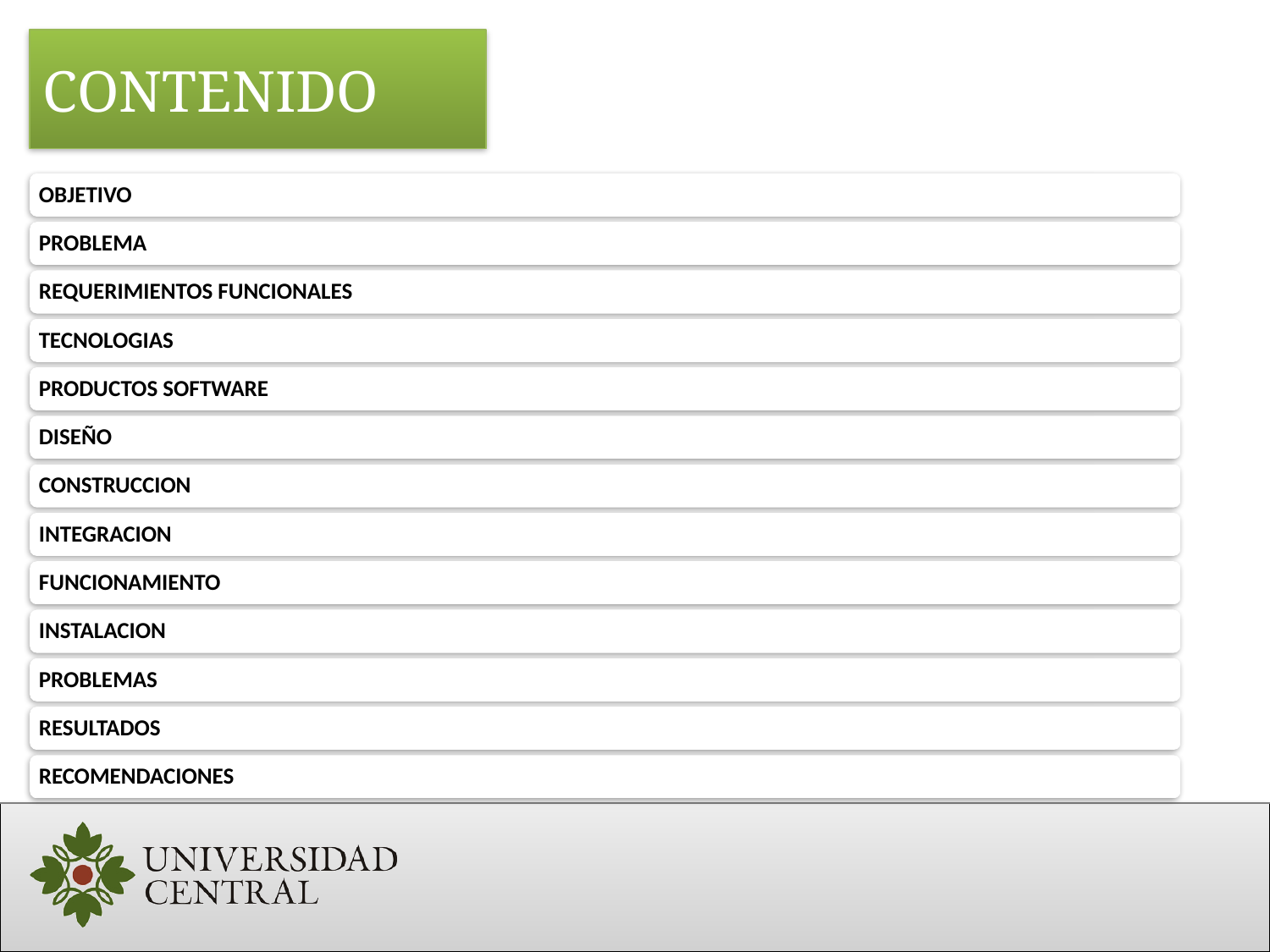

# CONTENIDO
OBJETIVO
PROBLEMA
REQUERIMIENTOS FUNCIONALES
TECNOLOGIAS
PRODUCTOS SOFTWARE
DISEÑO
CONSTRUCCION
INTEGRACION
FUNCIONAMIENTO
INSTALACION
PROBLEMAS
RESULTADOS
RECOMENDACIONES